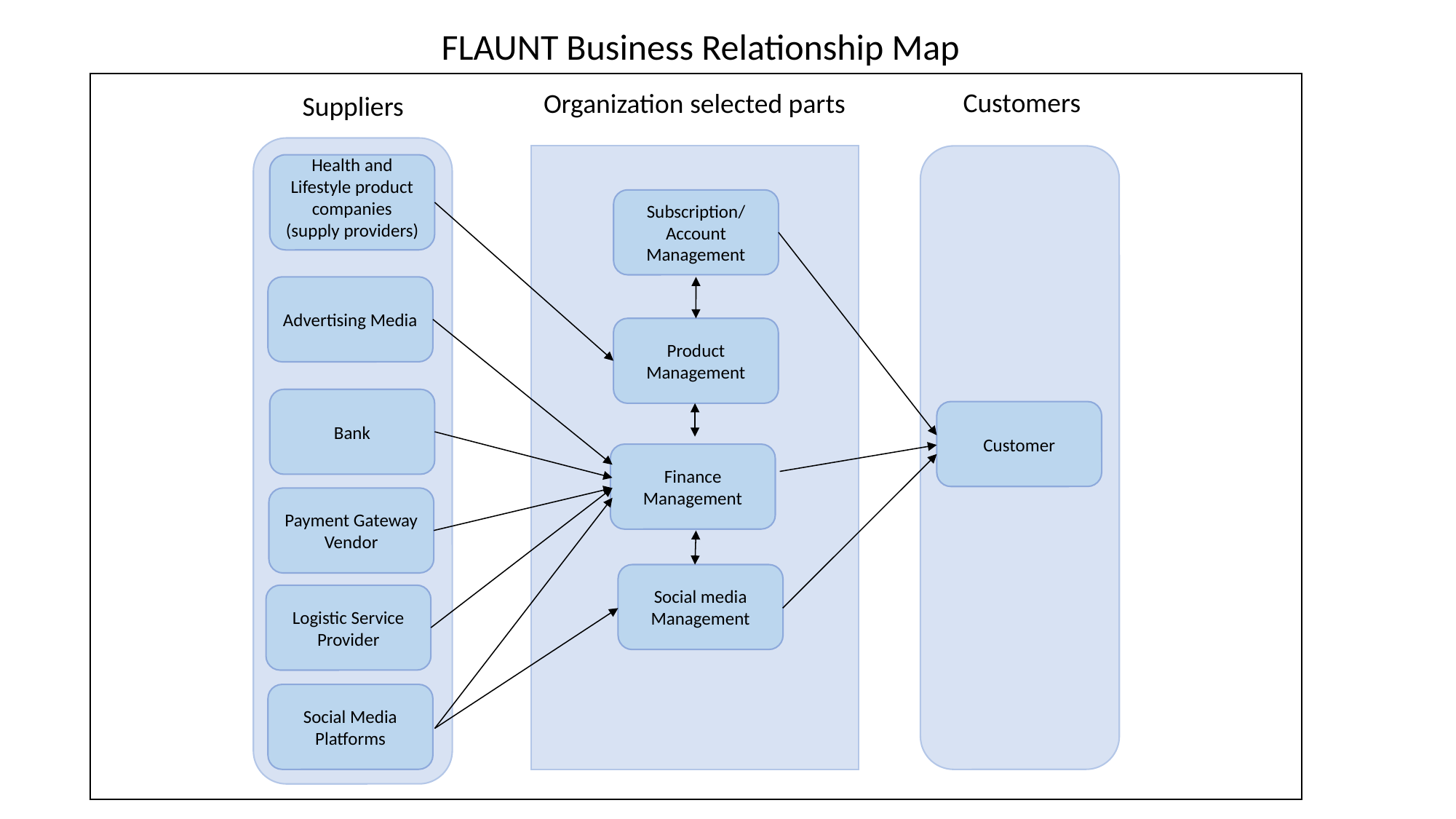

FLAUNT Business Relationship Map

  Customers
  Organization selected parts
  Suppliers

Health and Lifestyle product companies (supply providers)

Subscription/ Account
Management
Advertising Media
Product
Management
Bank
Customer
Finance Management
Payment Gateway Vendor
Social media Management
Logistic Service Provider
Social Media Platforms